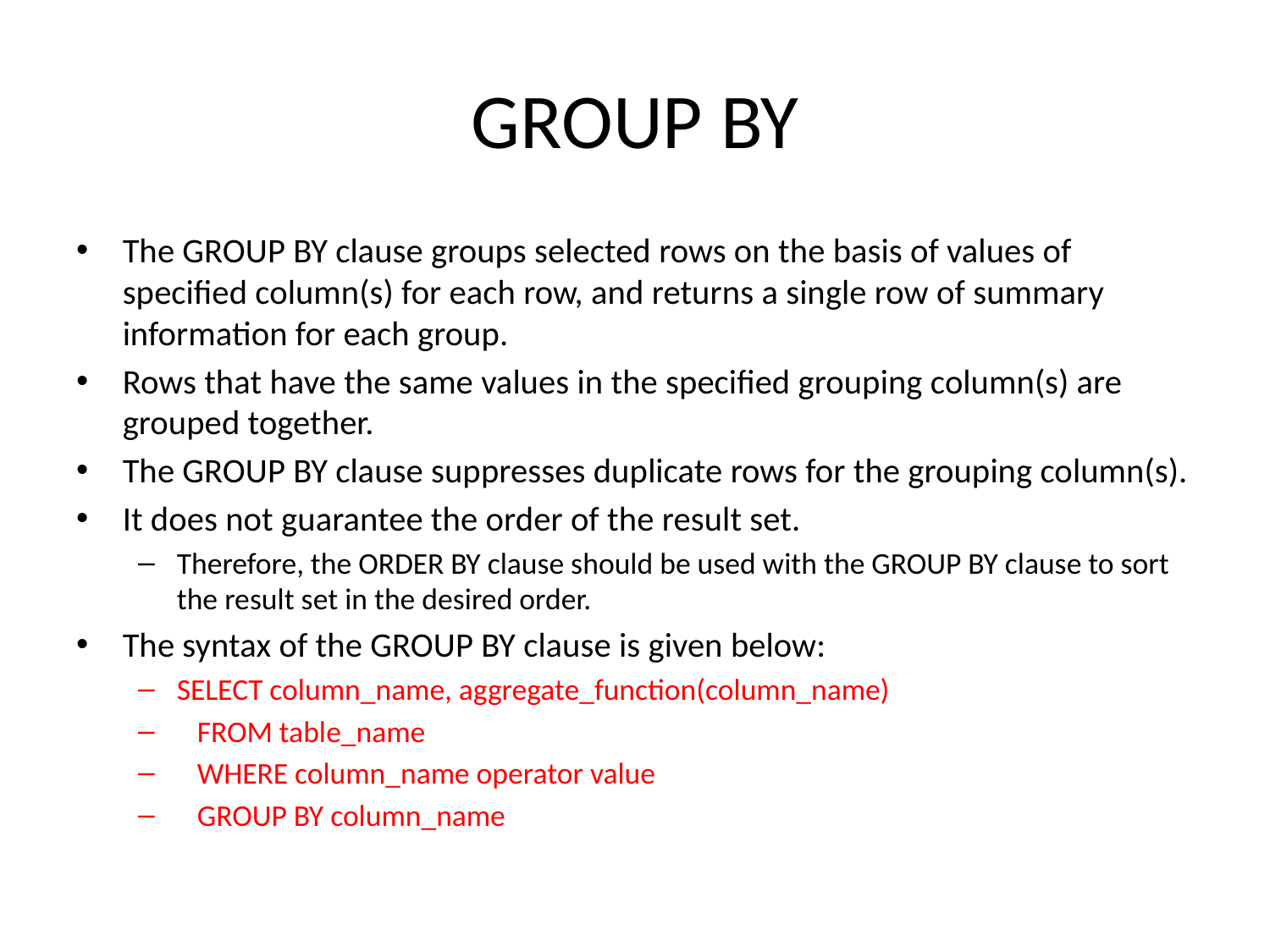

# GROUP BY
The GROUP BY clause groups selected rows on the basis of values of specified column(s) for each row, and returns a single row of summary information for each group.
Rows that have the same values in the specified grouping column(s) are grouped together.
The GROUP BY clause suppresses duplicate rows for the grouping column(s).
It does not guarantee the order of the result set.
Therefore, the ORDER BY clause should be used with the GROUP BY clause to sort the result set in the desired order.
The syntax of the GROUP BY clause is given below:
SELECT column_name, aggregate_function(column_name)
   FROM table_name
   WHERE column_name operator value
   GROUP BY column_name